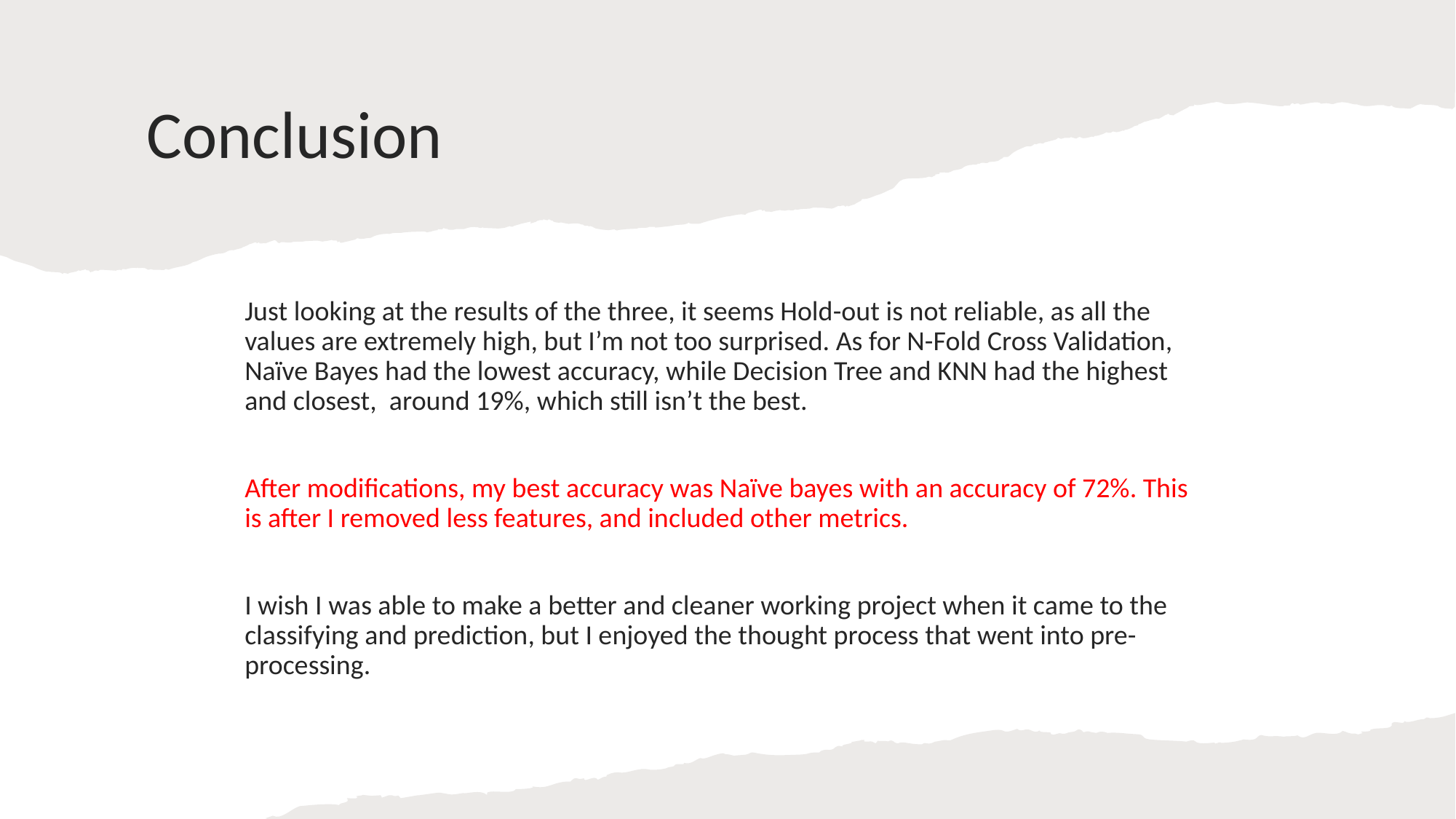

# Conclusion
Just looking at the results of the three, it seems Hold-out is not reliable, as all the values are extremely high, but I’m not too surprised. As for N-Fold Cross Validation, Naïve Bayes had the lowest accuracy, while Decision Tree and KNN had the highest and closest,  around 19%, which still isn’t the best.

After modifications, my best accuracy was Naïve bayes with an accuracy of 72%. This is after I removed less features, and included other metrics.

I wish I was able to make a better and cleaner working project when it came to the classifying and prediction, but I enjoyed the thought process that went into pre-processing.